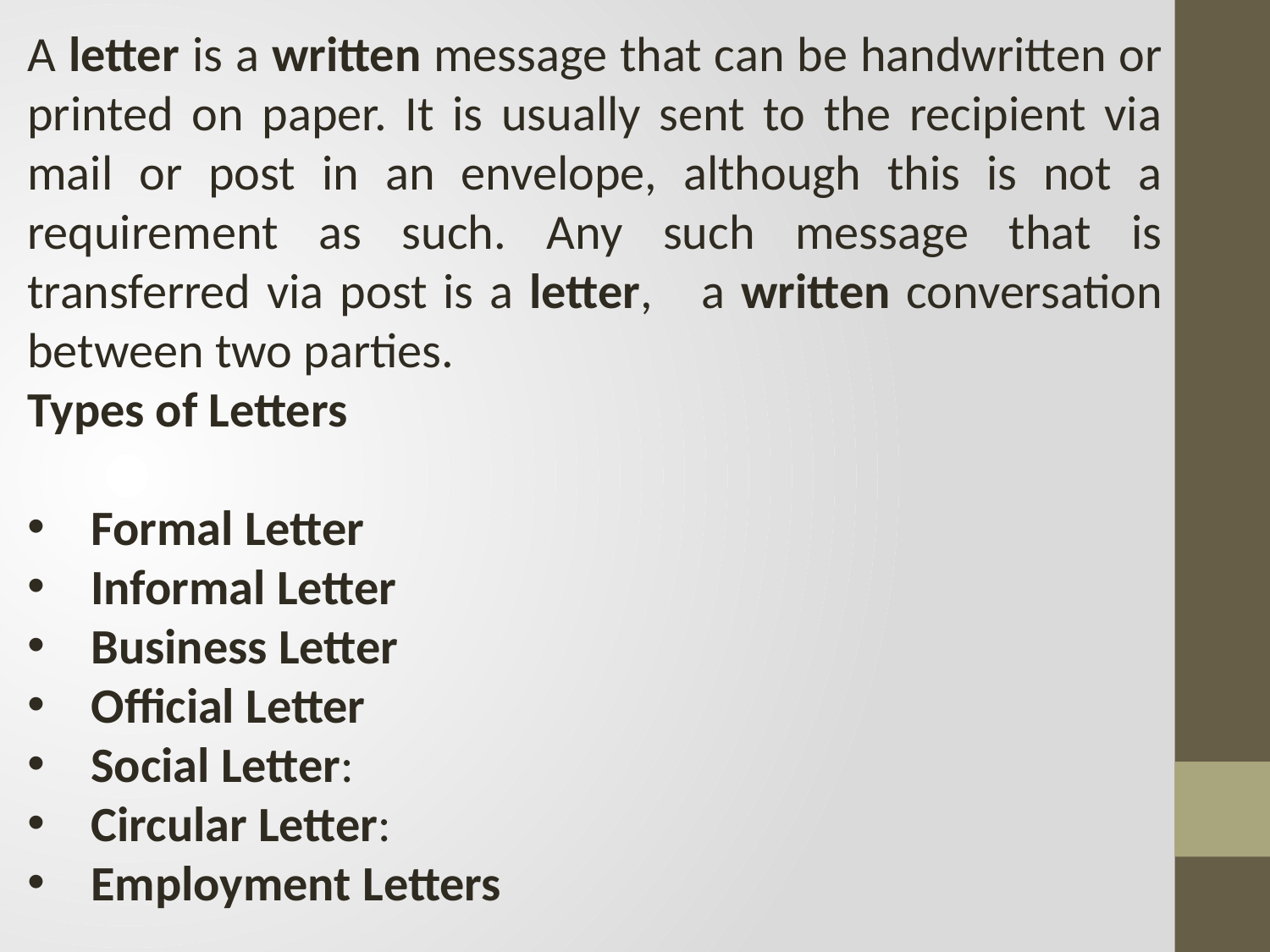

A letter is a written message that can be handwritten or printed on paper. It is usually sent to the recipient via mail or post in an envelope, although this is not a requirement as such. Any such message that is transferred via post is a letter,   a written conversation between two parties.
Types of Letters

Formal Letter
Informal Letter
Business Letter
Official Letter
Social Letter:
Circular Letter:
Employment Letters